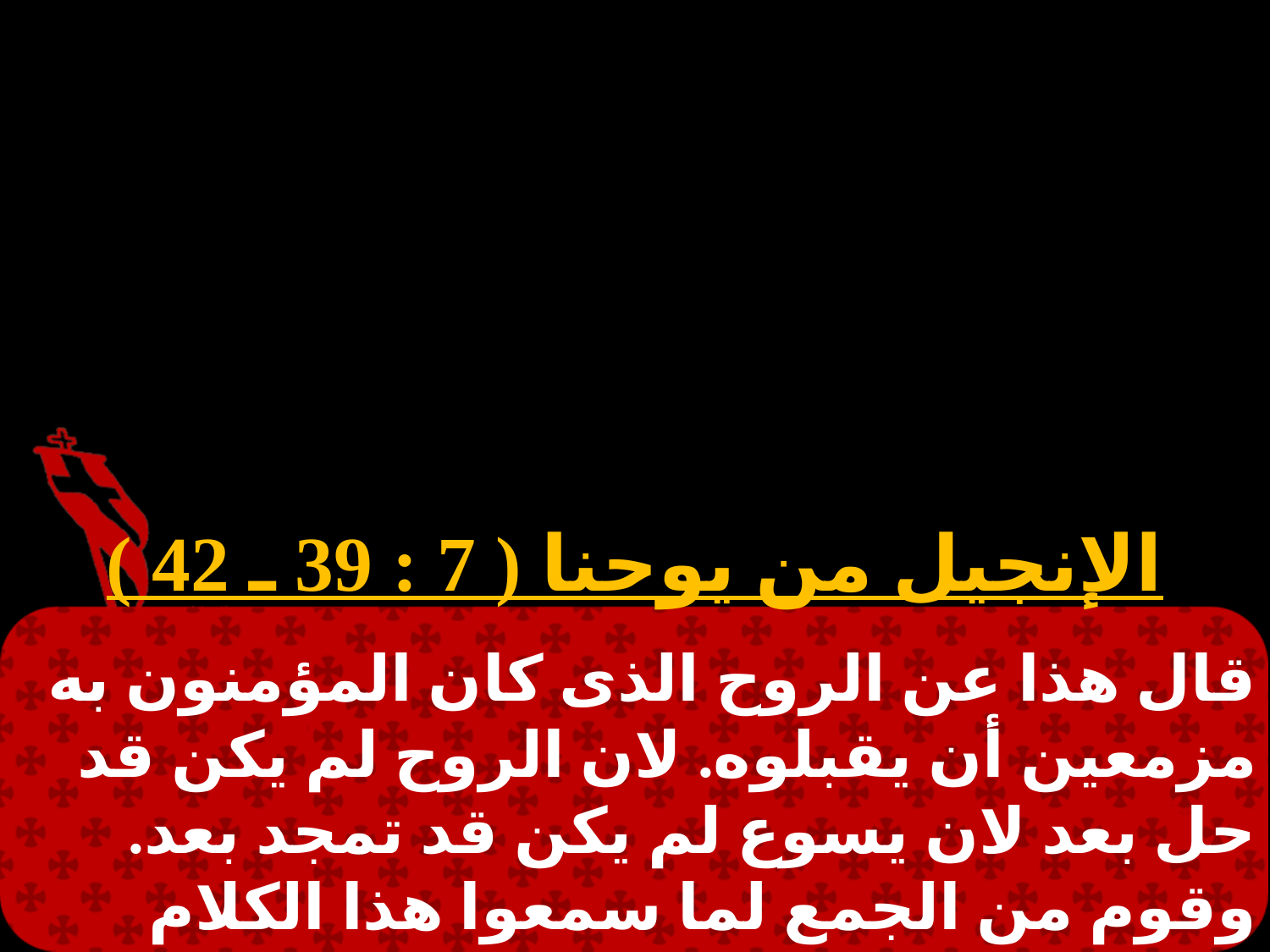

الإنجيل من يوحنا ( 7 : 39 ـ 42 )
قال هذا عن الروح الذى كان المؤمنون به مزمعين أن يقبلوه. لان الروح لم يكن قد حل بعد لان يسوع لم يكن قد تمجد بعد. وقوم من الجمع لما سمعوا هذا الكلام كانوا يقولون من